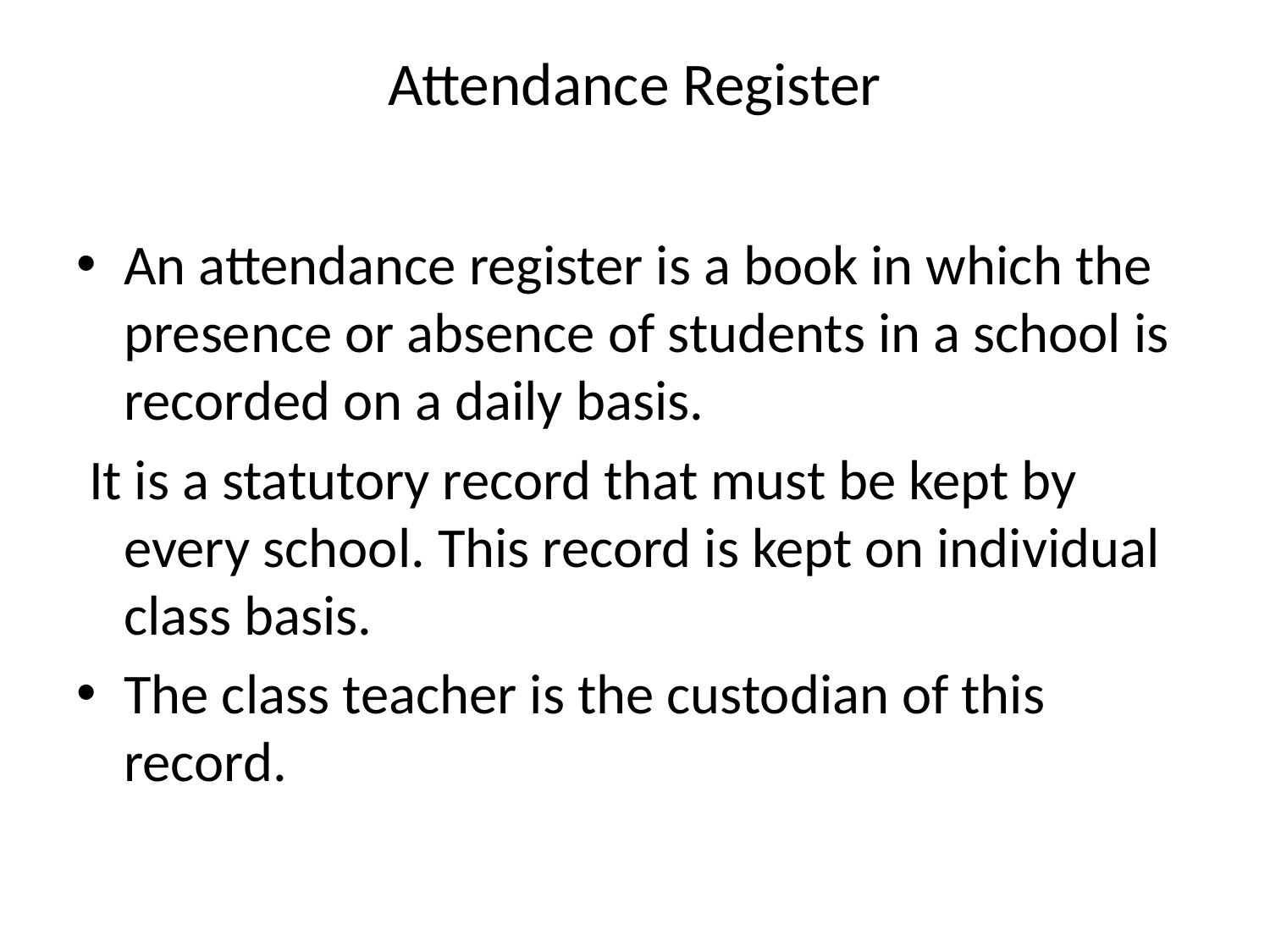

# Attendance Register
An attendance register is a book in which the presence or absence of students in a school is recorded on a daily basis.
 It is a statutory record that must be kept by every school. This record is kept on individual class basis.
The class teacher is the custodian of this record.